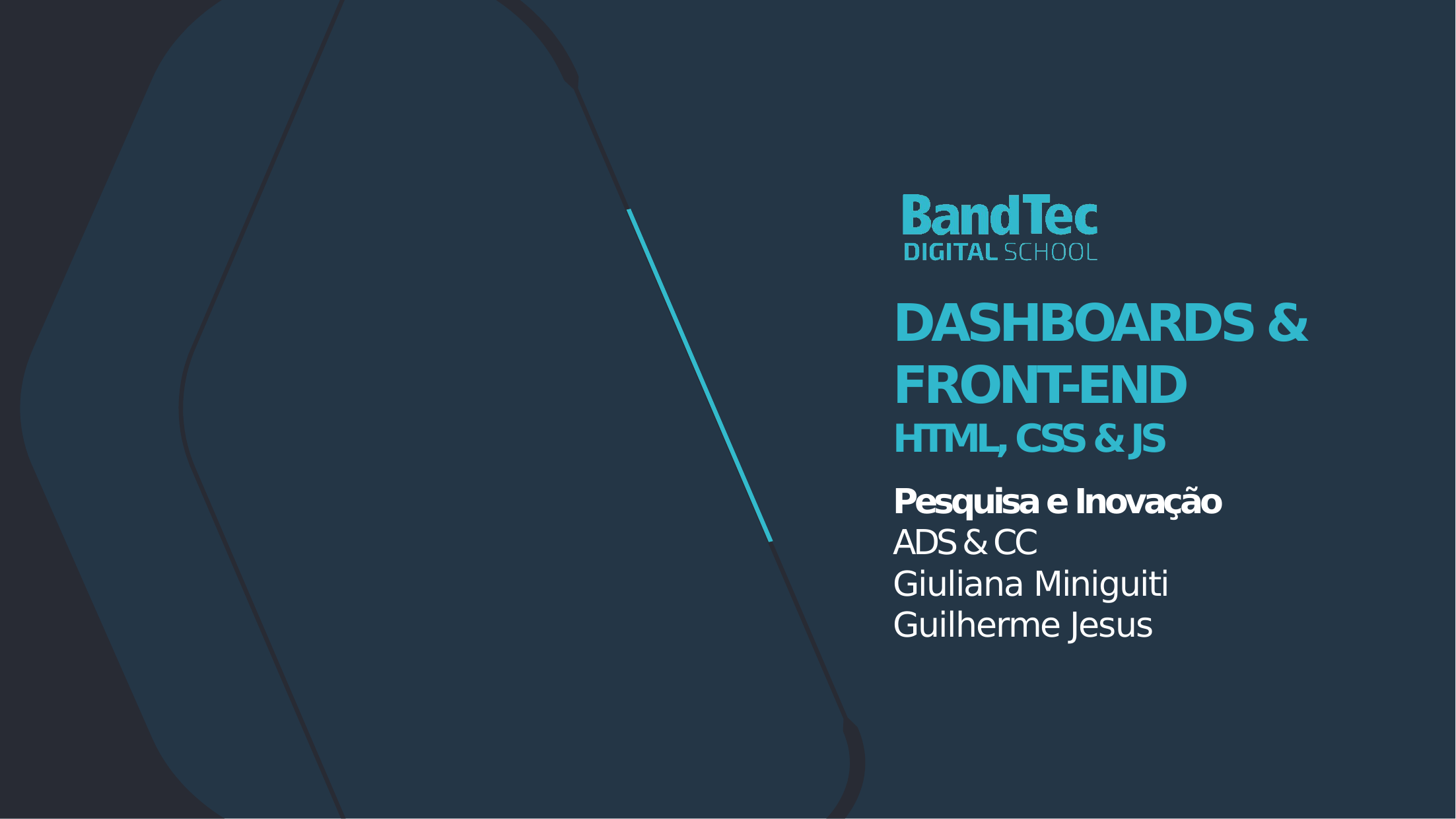

# DASHBOARDS & FRONT-END HTML, CSS & JS
Pesquisa e Inovação
ADS & CC
Giuliana Miniguiti
Guilherme Jesus